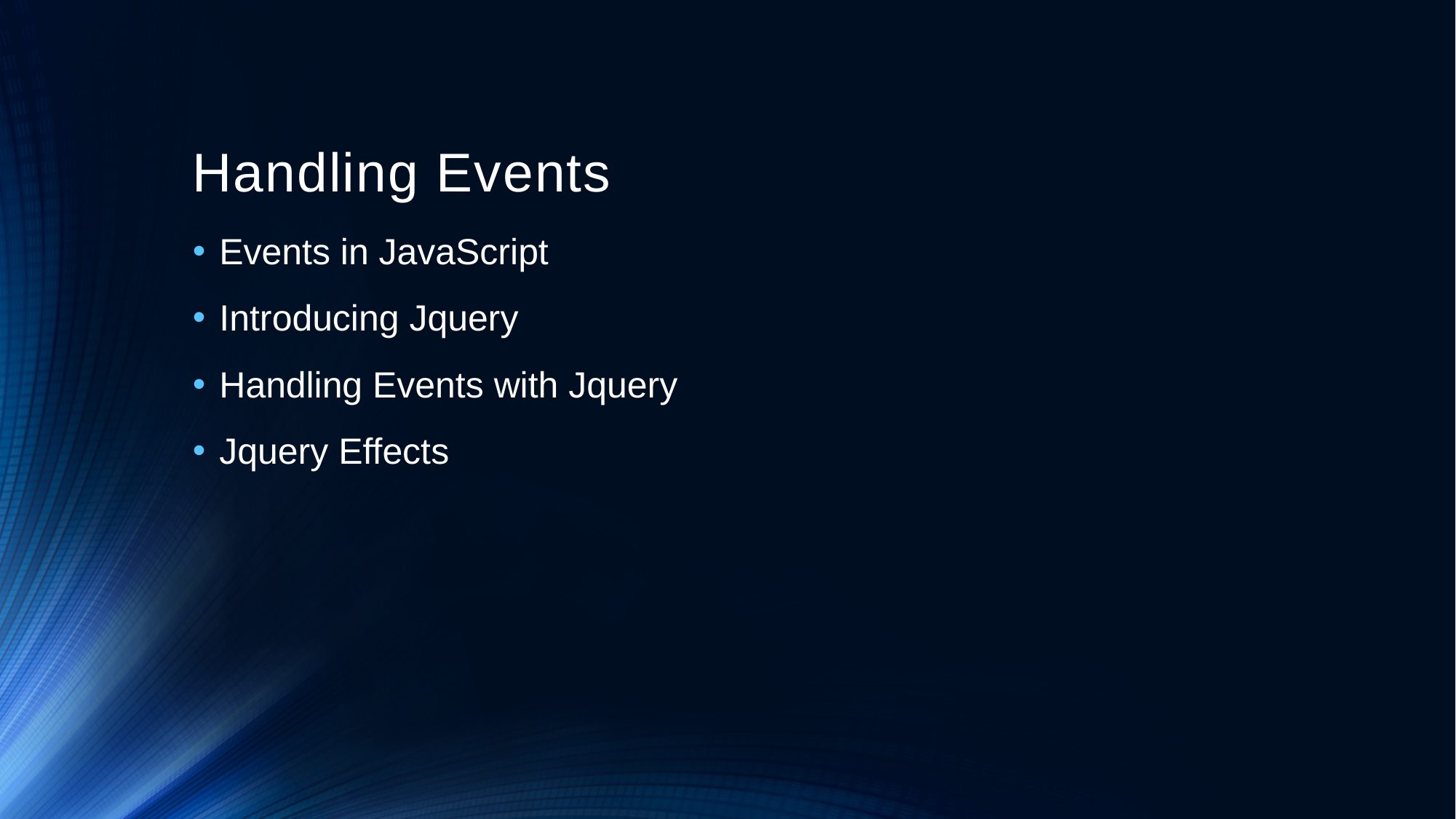

# Handling Events
Events in JavaScript
Introducing Jquery
Handling Events with Jquery
Jquery Effects